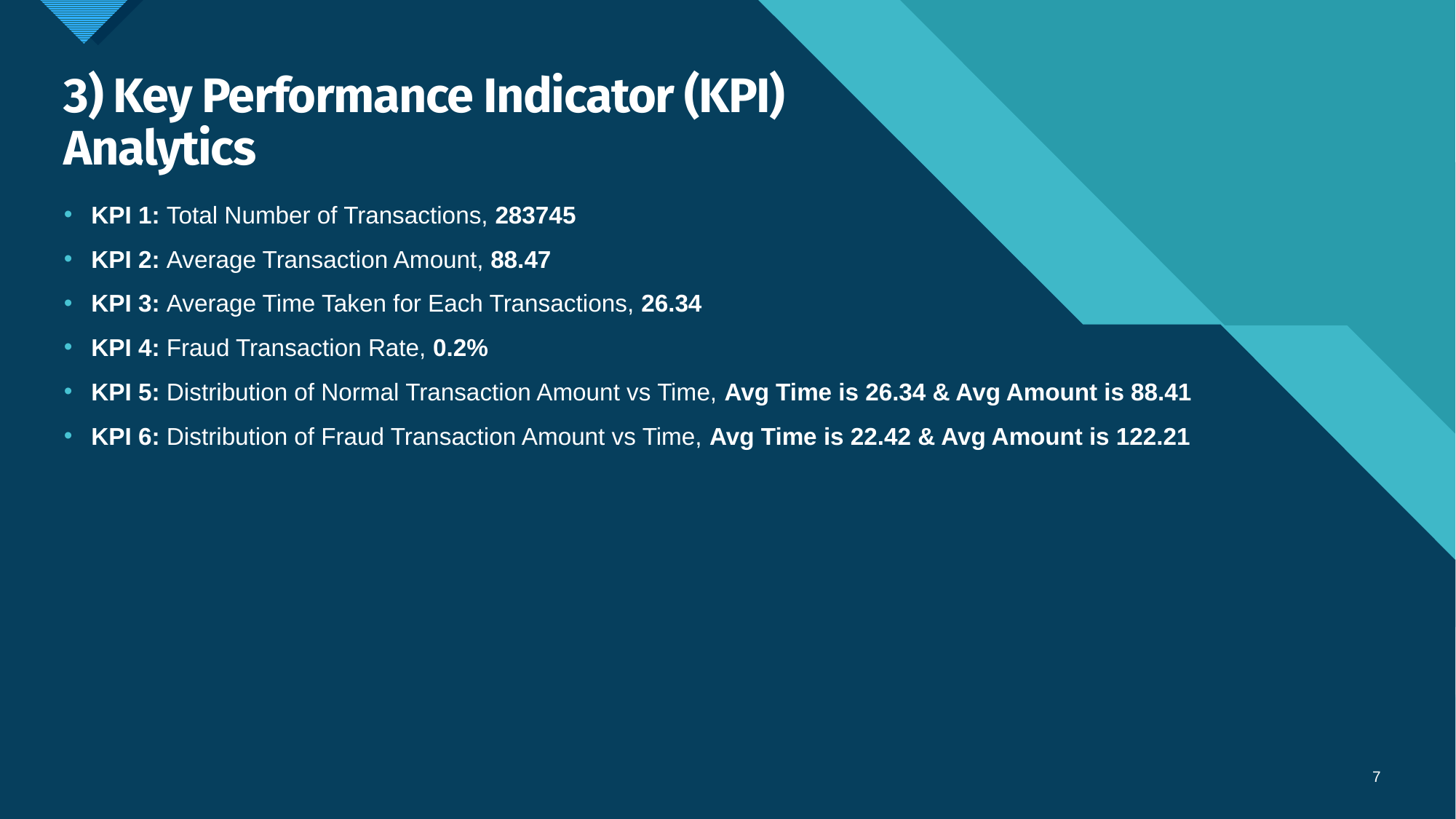

# 3) Key Performance Indicator (KPI) Analytics
KPI 1: Total Number of Transactions, 283745
KPI 2: Average Transaction Amount, 88.47
KPI 3: Average Time Taken for Each Transactions, 26.34
KPI 4: Fraud Transaction Rate, 0.2%
KPI 5: Distribution of Normal Transaction Amount vs Time, Avg Time is 26.34 & Avg Amount is 88.41
KPI 6: Distribution of Fraud Transaction Amount vs Time, Avg Time is 22.42 & Avg Amount is 122.21
7